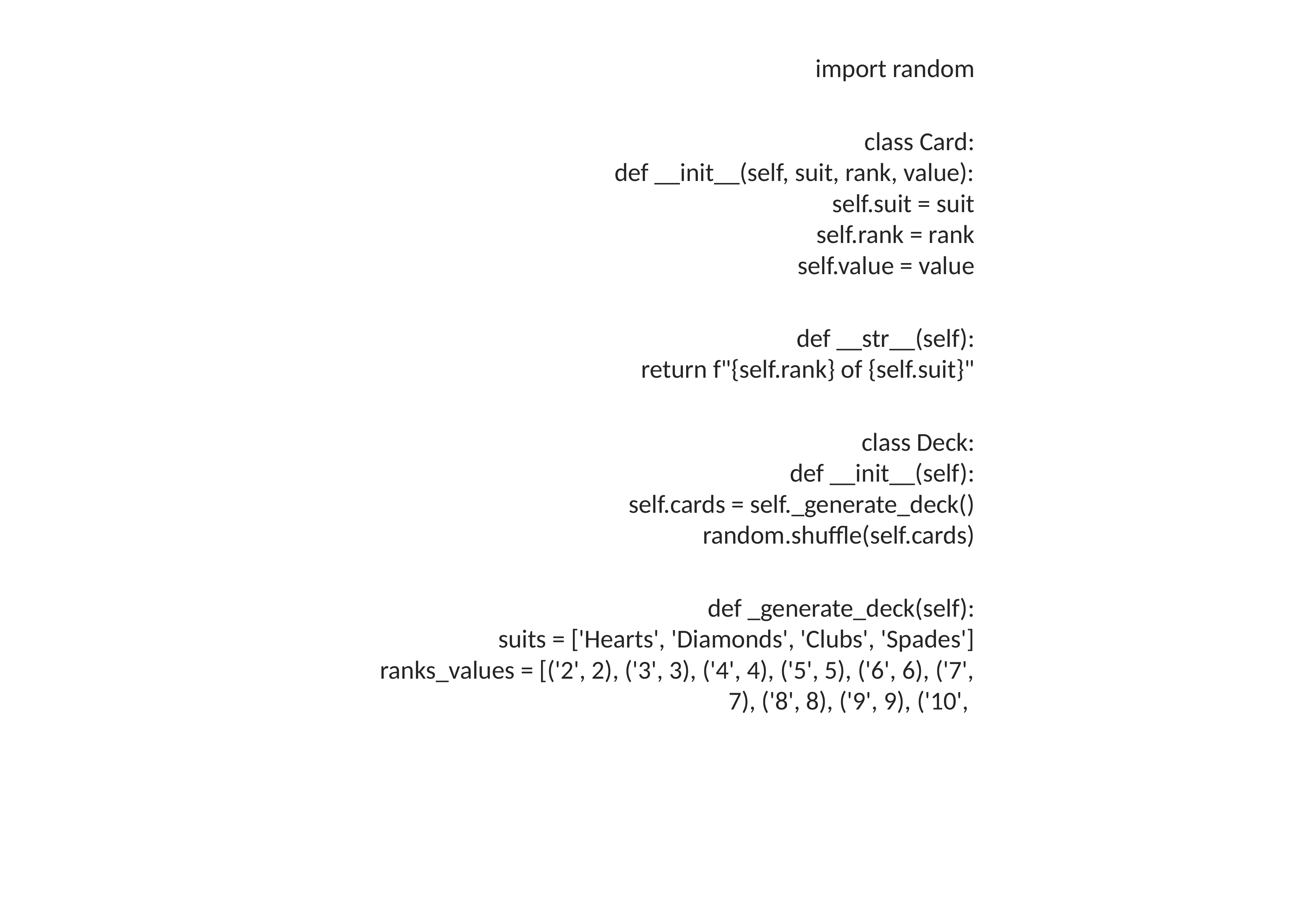

import random

class Card:
    def __init__(self, suit, rank, value):
        self.suit = suit
        self.rank = rank
        self.value = value

    def __str__(self):
        return f"{self.rank} of {self.suit}"

class Deck:
    def __init__(self):
        self.cards = self._generate_deck()
        random.shuffle(self.cards)

    def _generate_deck(self):
        suits = ['Hearts', 'Diamonds', 'Clubs', 'Spades']
        ranks_values = [('2', 2), ('3', 3), ('4', 4), ('5', 5), ('6', 6), ('7', 7), ('8', 8), ('9', 9), ('10',